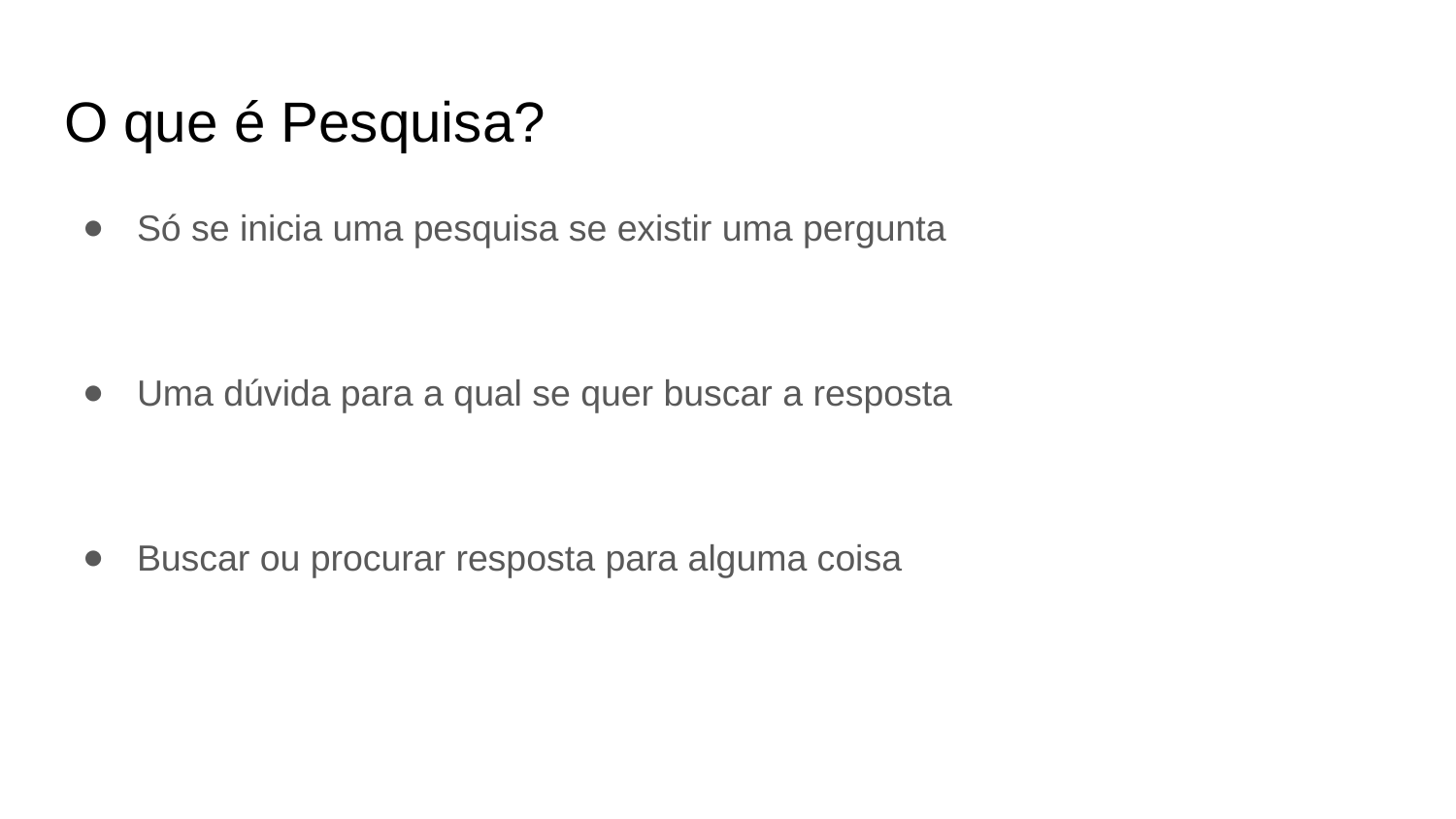

# O que é Pesquisa?
Só se inicia uma pesquisa se existir uma pergunta

Uma dúvida para a qual se quer buscar a resposta

Buscar ou procurar resposta para alguma coisa